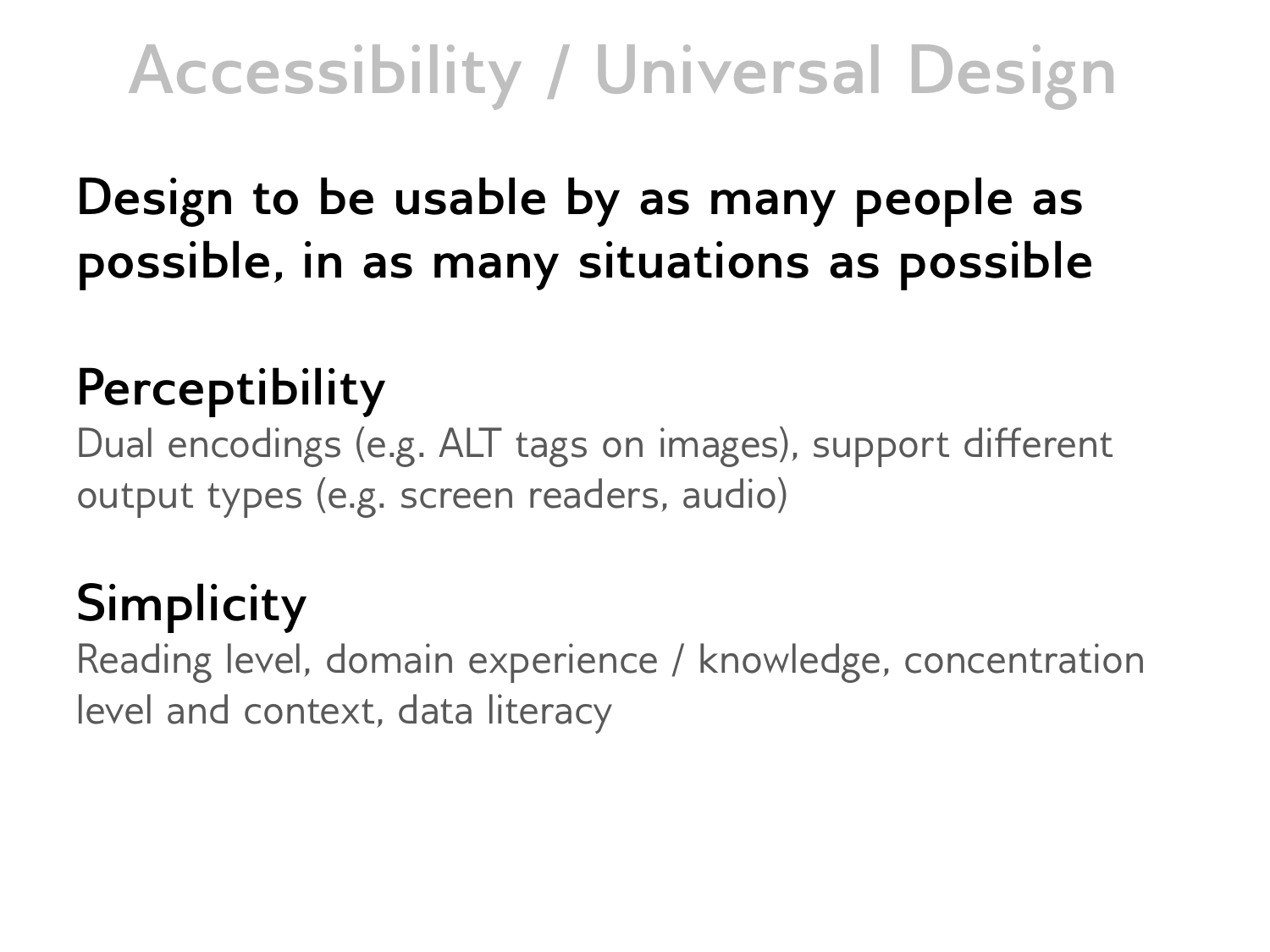

# Accessibility / Universal Design
Design to be usable by as many people as possible, in as many situations as possible

Perceptibility
Dual encodings (e.g. ALT tags on images), support different output types (e.g. screen readers, audio)

Simplicity
Reading level, domain experience / knowledge, concentration level and context, data literacy